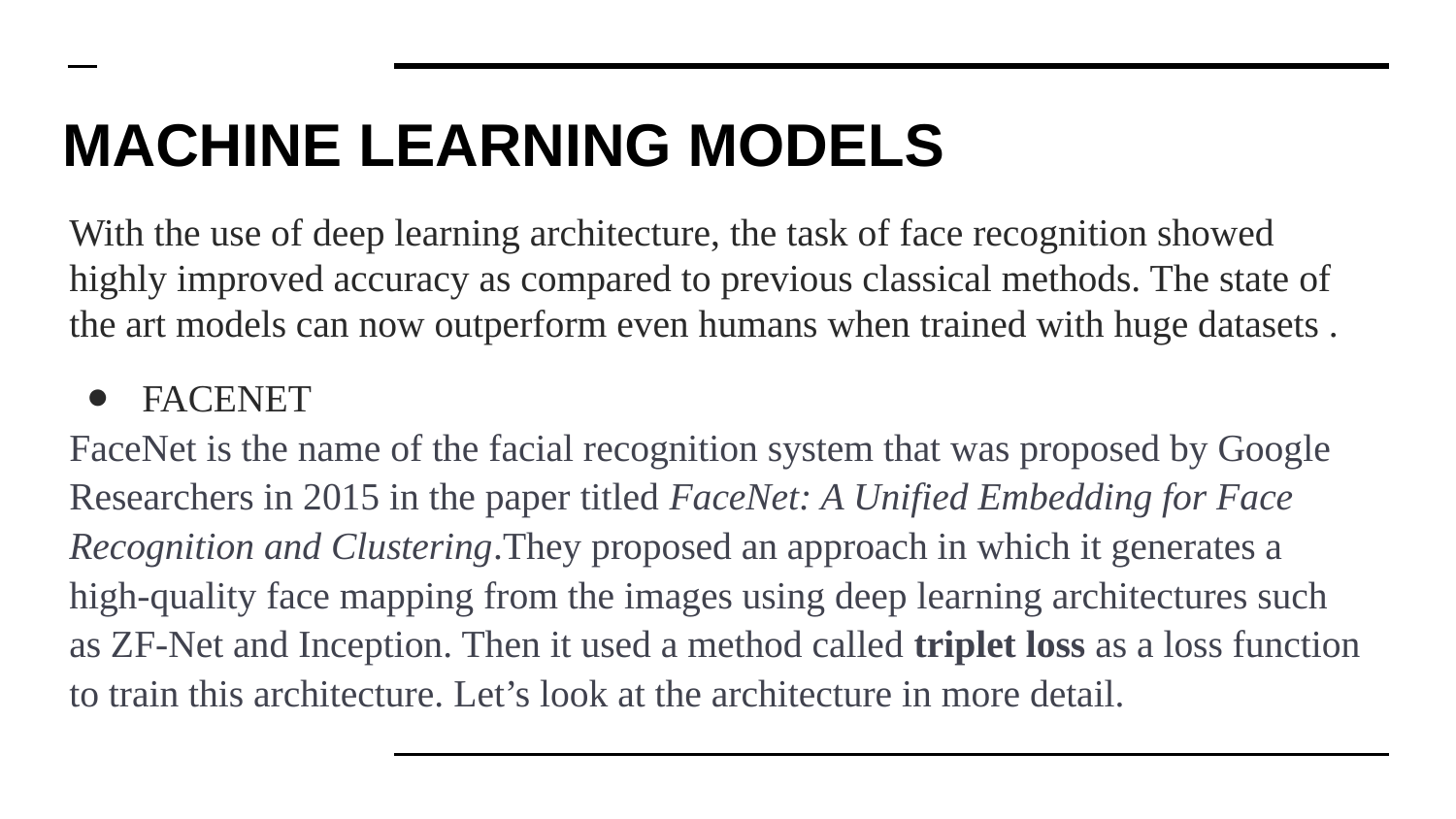

# MACHINE LEARNING MODELS
With the use of deep learning architecture, the task of face recognition showed highly improved accuracy as compared to previous classical methods. The state of the art models can now outperform even humans when trained with huge datasets .
FACENET
FaceNet is the name of the facial recognition system that was proposed by Google Researchers in 2015 in the paper titled FaceNet: A Unified Embedding for Face Recognition and Clustering.They proposed an approach in which it generates a high-quality face mapping from the images using deep learning architectures such as ZF-Net and Inception. Then it used a method called triplet loss as a loss function to train this architecture. Let’s look at the architecture in more detail.